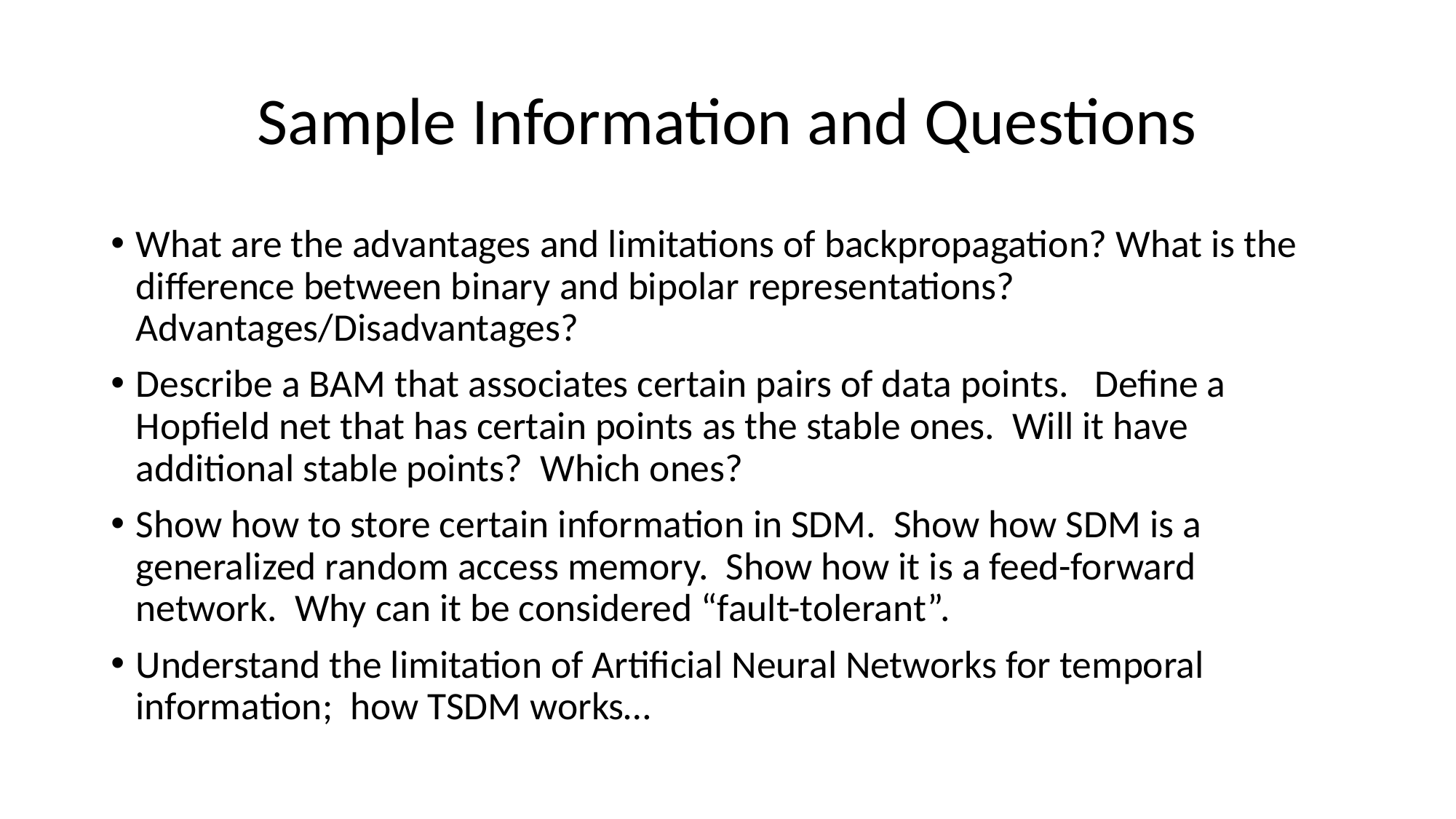

# Sample Information and Questions
What are the advantages and limitations of backpropagation? What is the difference between binary and bipolar representations?  Advantages/Disadvantages?
Describe a BAM that associates certain pairs of data points.   Define a Hopfield net that has certain points as the stable ones.  Will it have additional stable points?  Which ones?
Show how to store certain information in SDM.  Show how SDM is a generalized random access memory.  Show how it is a feed-forward network.  Why can it be considered “fault-tolerant”.
Understand the limitation of Artificial Neural Networks for temporal information;  how TSDM works…